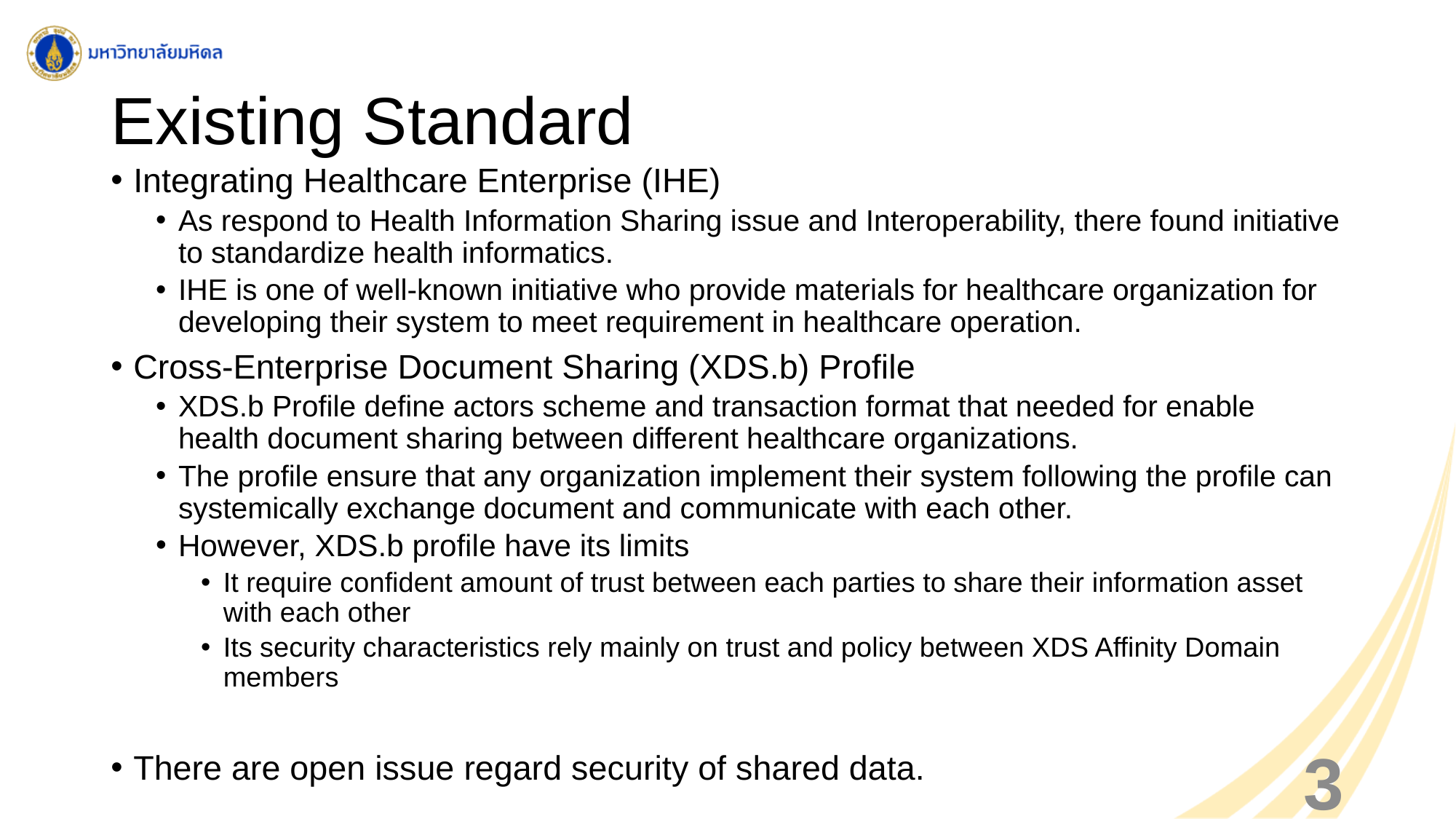

# Existing Standard
Integrating Healthcare Enterprise (IHE)
As respond to Health Information Sharing issue and Interoperability, there found initiative to standardize health informatics.
IHE is one of well-known initiative who provide materials for healthcare organization for developing their system to meet requirement in healthcare operation.
Cross-Enterprise Document Sharing (XDS.b) Profile
XDS.b Profile define actors scheme and transaction format that needed for enable health document sharing between different healthcare organizations.
The profile ensure that any organization implement their system following the profile can systemically exchange document and communicate with each other.
However, XDS.b profile have its limits
It require confident amount of trust between each parties to share their information asset with each other
Its security characteristics rely mainly on trust and policy between XDS Affinity Domain members

There are open issue regard security of shared data.
3